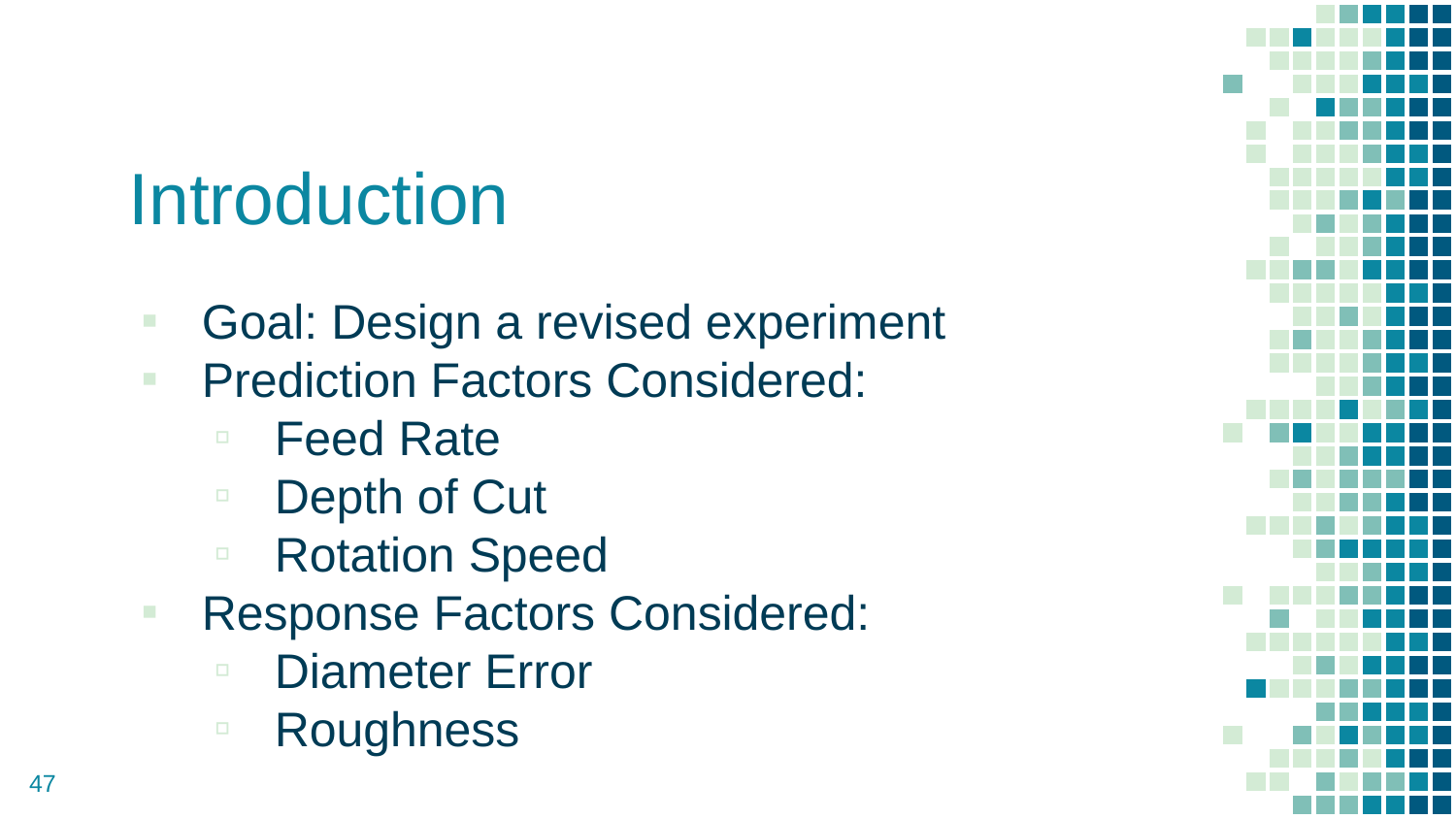

# Introduction
Goal: Design a revised experiment
Prediction Factors Considered:
Feed Rate
Depth of Cut
Rotation Speed
Response Factors Considered:
Diameter Error
Roughness
47